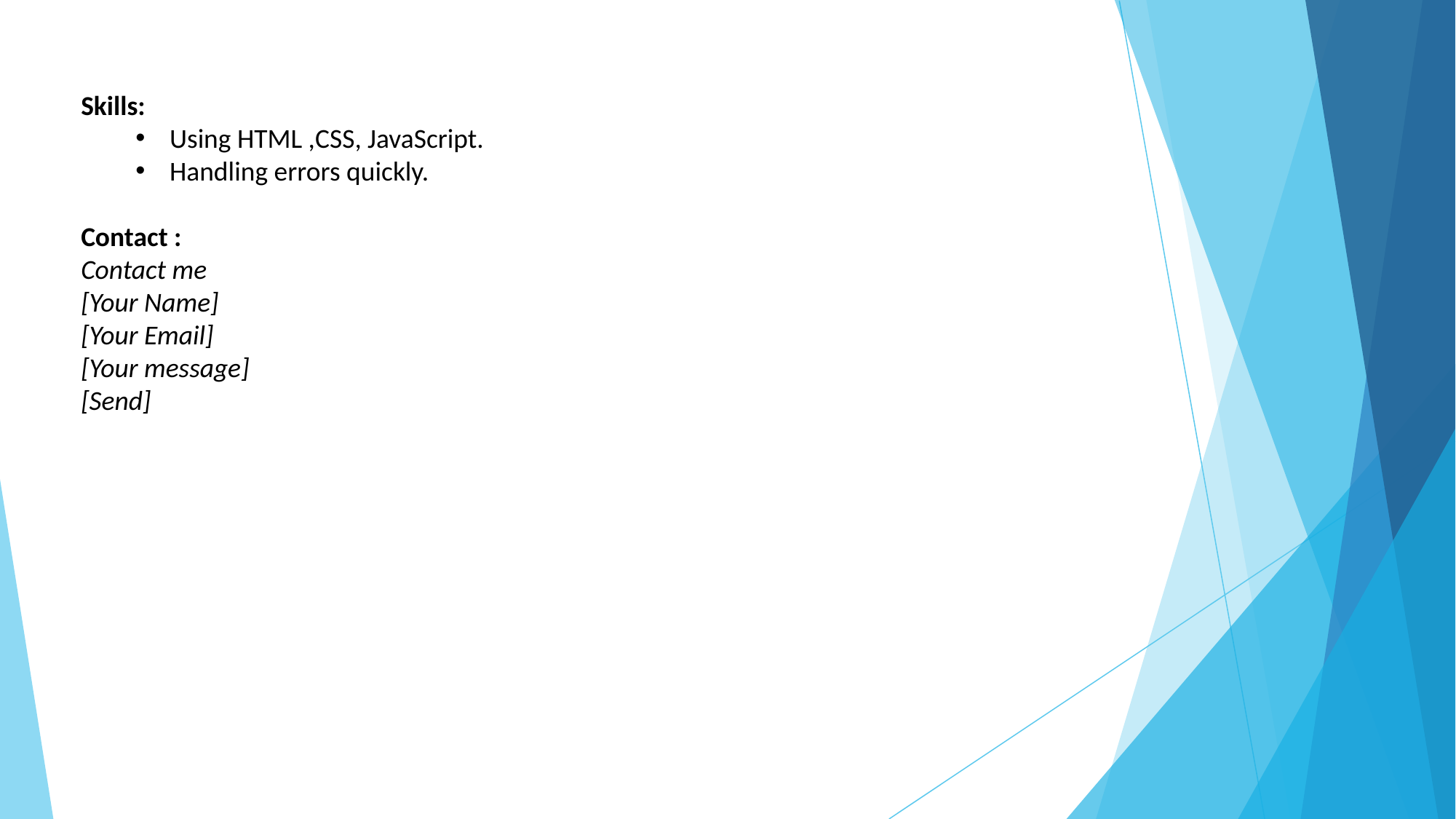

Skills:
Using HTML ,CSS, JavaScript.
Handling errors quickly.

Contact :
Contact me
[Your Name]
[Your Email]
[Your message]
[Send]